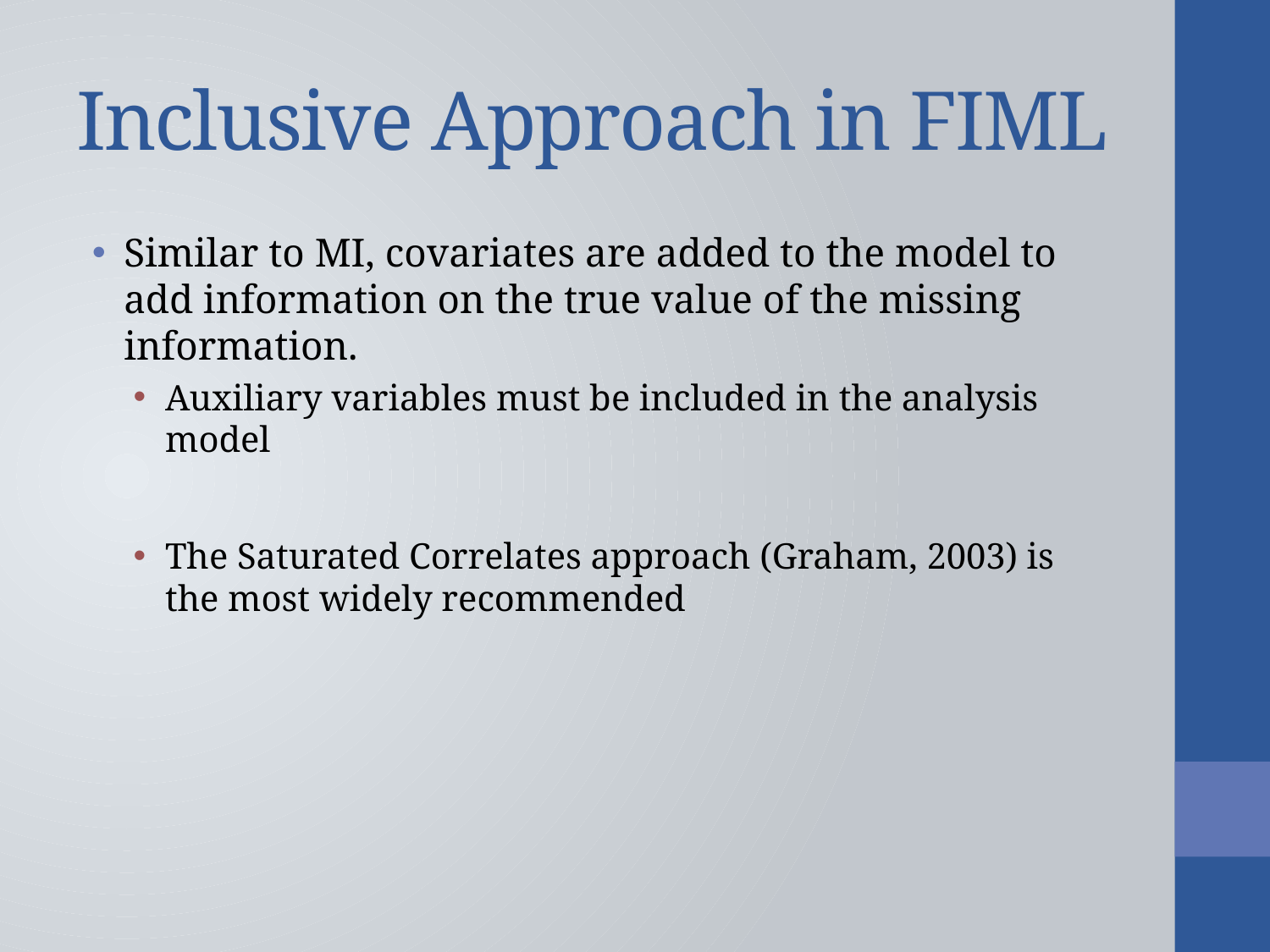

# Inclusive Approach in FIML
Similar to MI, covariates are added to the model to add information on the true value of the missing information.
Auxiliary variables must be included in the analysis model

The Saturated Correlates approach (Graham, 2003) is the most widely recommended